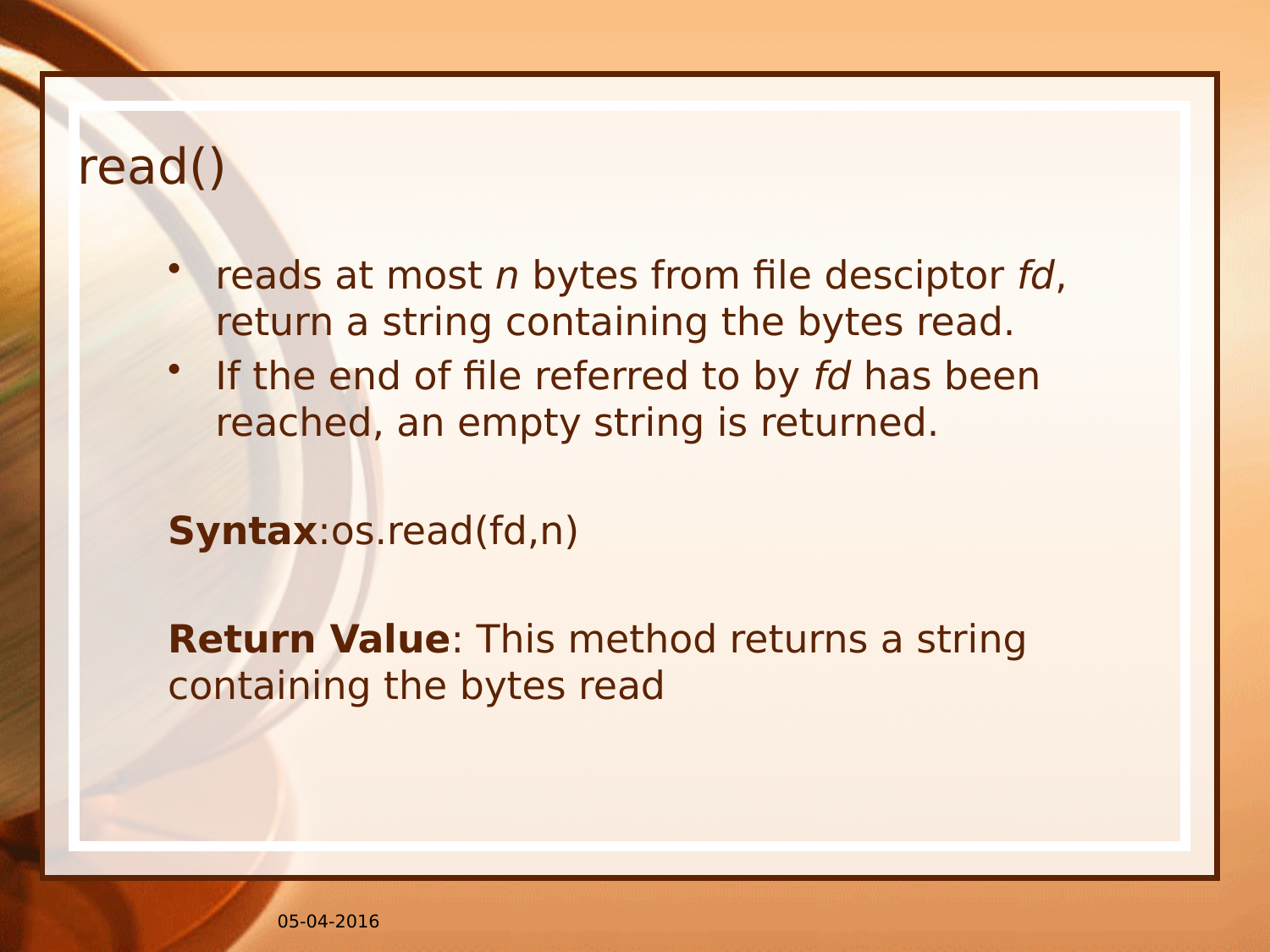

# read()
reads at most n bytes from file desciptor fd, return a string containing the bytes read.
If the end of file referred to by fd has been reached, an empty string is returned.

Syntax:os.read(fd,n)

Return Value: This method returns a string containing the bytes read

05-04-2016